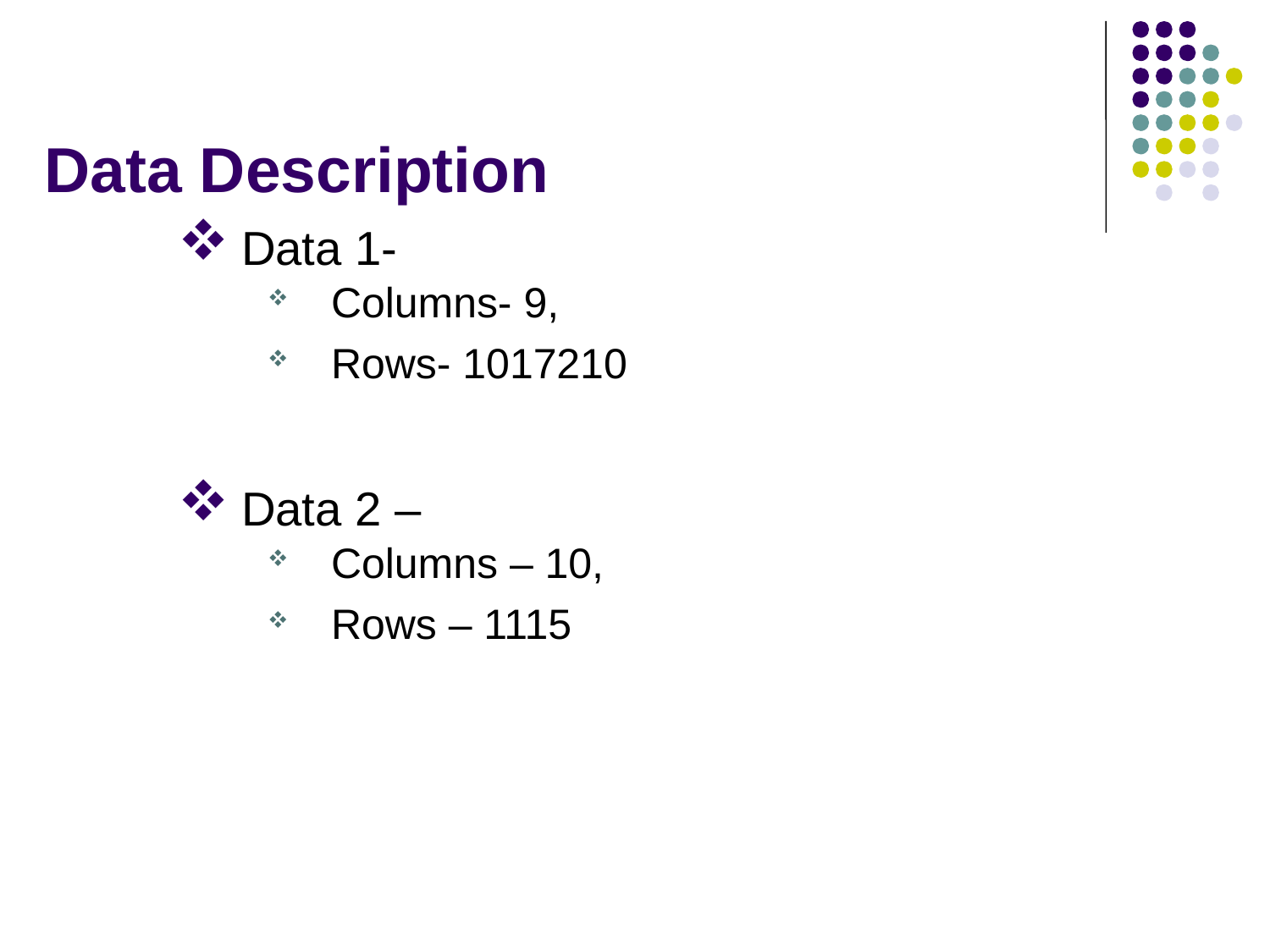

# Data Description
Data 1-
Columns- 9,
Rows- 1017210

Data 2 –
Columns – 10,
Rows – 1115